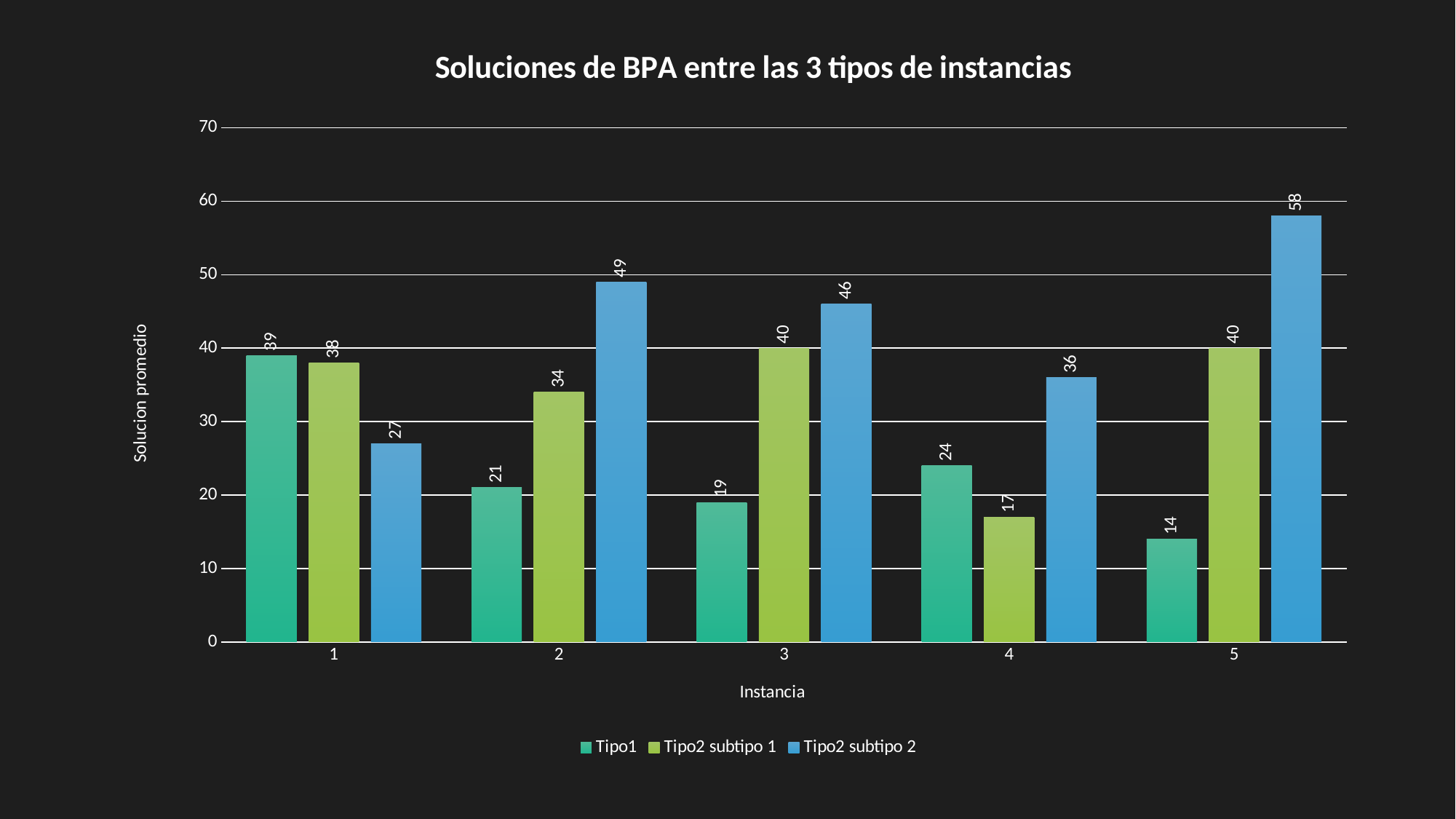

### Chart: Soluciones de BPA entre las 3 tipos de instancias

| Category |  |  |  |
|---|---|---|---|
| 1 | 39.0 | 38.0 | 27.0 |
| 2 | 21.0 | 34.0 | 49.0 |
| 3 | 19.0 | 40.0 | 46.0 |
| 4 | 24.0 | 17.0 | 36.0 |
| 5 | 14.0 | 40.0 | 58.0 |